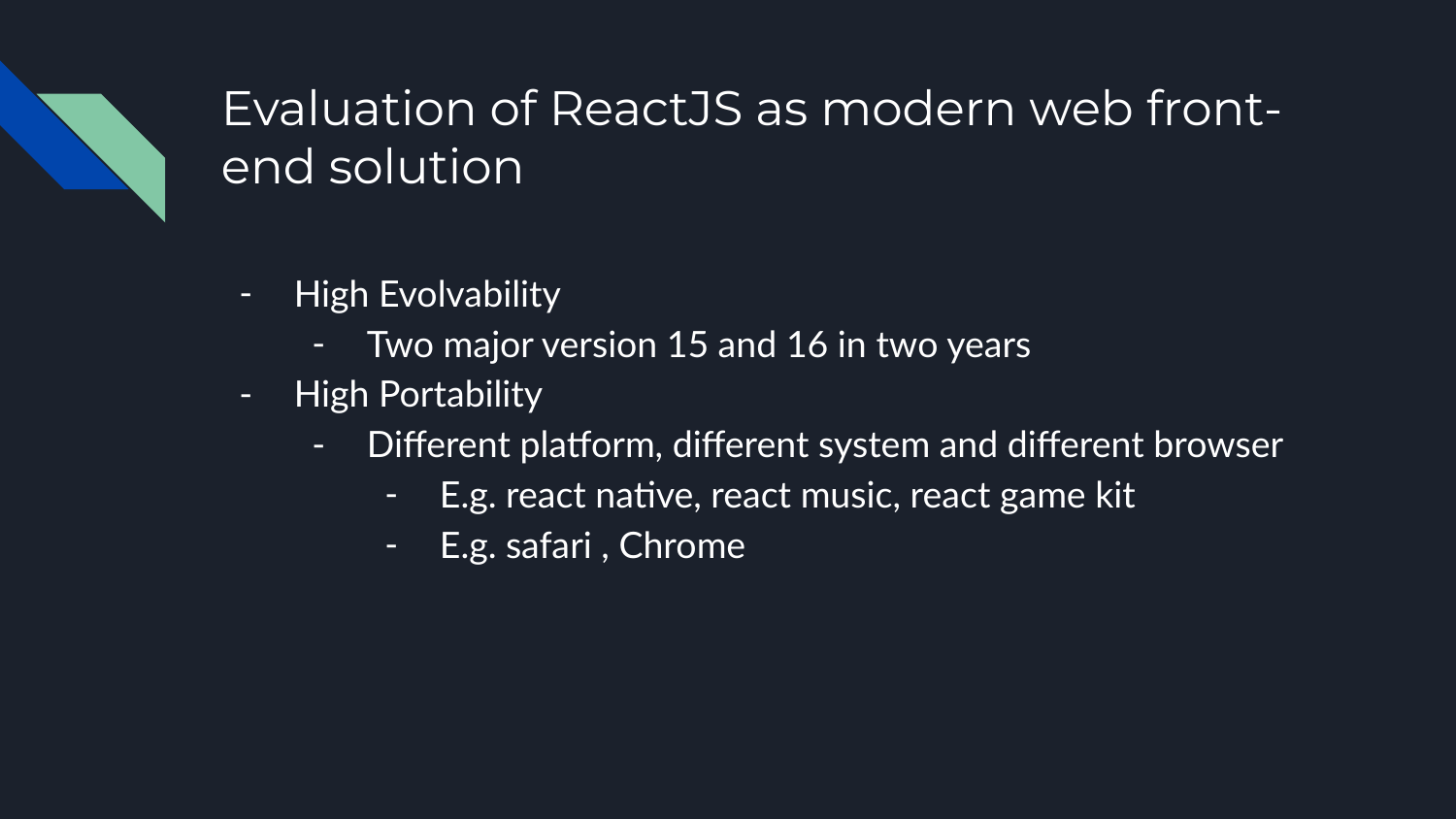

# Evaluation of ReactJS as modern web front-end solution
High Evolvability
Two major version 15 and 16 in two years
High Portability
Different platform, different system and different browser
E.g. react native, react music, react game kit
E.g. safari , Chrome